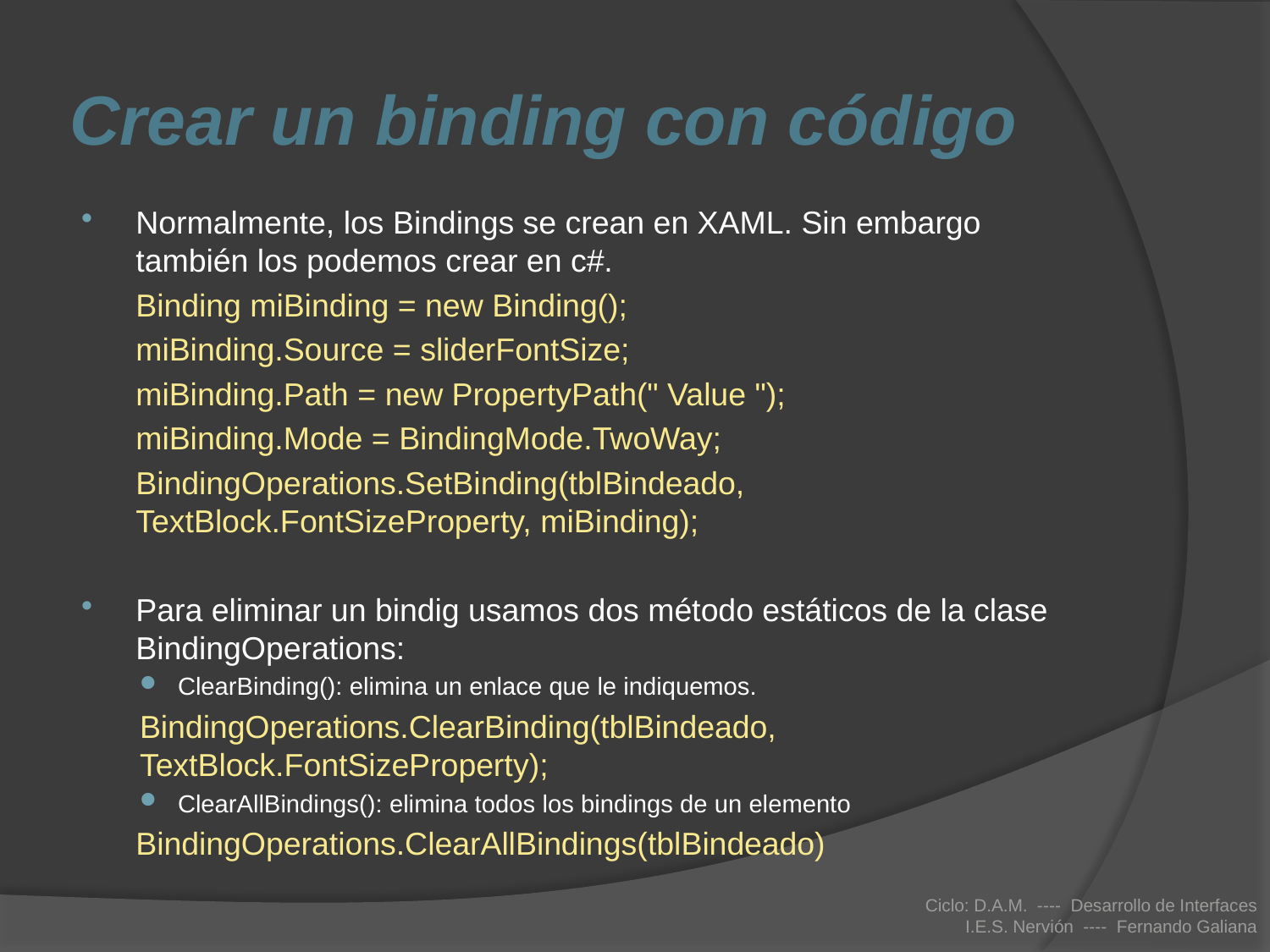

# Crear un binding con código
Normalmente, los Bindings se crean en XAML. Sin embargo también los podemos crear en c#.
	Binding miBinding = new Binding();
  	miBinding.Source = sliderFontSize;
	miBinding.Path = new PropertyPath(" Value ");
	miBinding.Mode = BindingMode.TwoWay;
	BindingOperations.SetBinding(tblBindeado, TextBlock.FontSizeProperty, miBinding);

Para eliminar un bindig usamos dos método estáticos de la clase BindingOperations:
ClearBinding(): elimina un enlace que le indiquemos.
BindingOperations.ClearBinding(tblBindeado, TextBlock.FontSizeProperty);
ClearAllBindings(): elimina todos los bindings de un elemento
	BindingOperations.ClearAllBindings(tblBindeado)

Ciclo: D.A.M.  ----  Desarrollo de Interfaces
I.E.S. Nervión  ----  Fernando Galiana